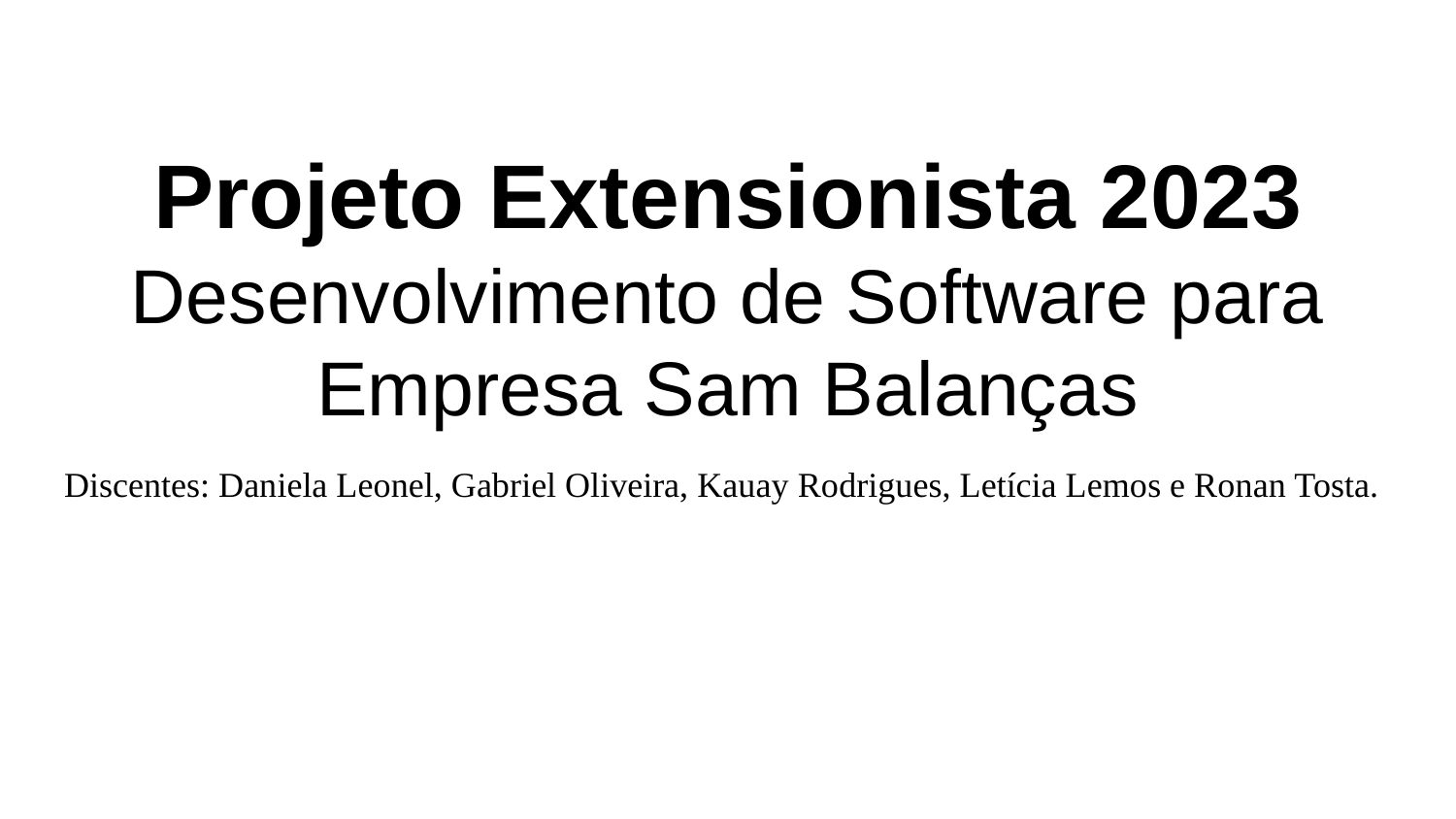

# Projeto Extensionista 2023
Desenvolvimento de Software para Empresa Sam Balanças
Discentes: Daniela Leonel, Gabriel Oliveira, Kauay Rodrigues, Letícia Lemos e Ronan Tosta.